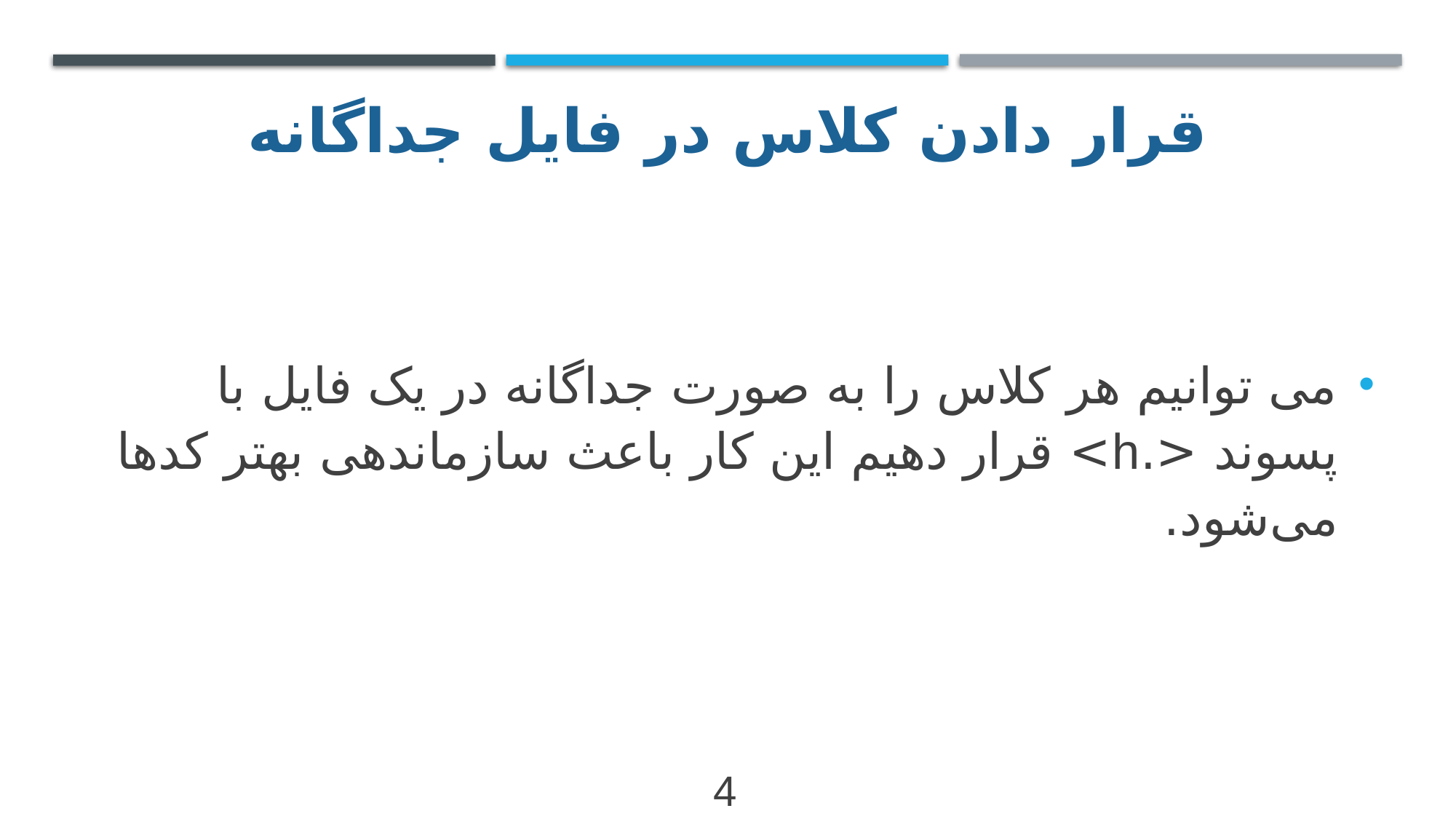

# قرار دادن کلاس در فایل جداگانه
می توانیم هر کلاس را به صورت جداگانه در یک فایل با پسوند <.h> قرار دهیم این کار باعث سازماندهی بهتر کدها می‌شود.